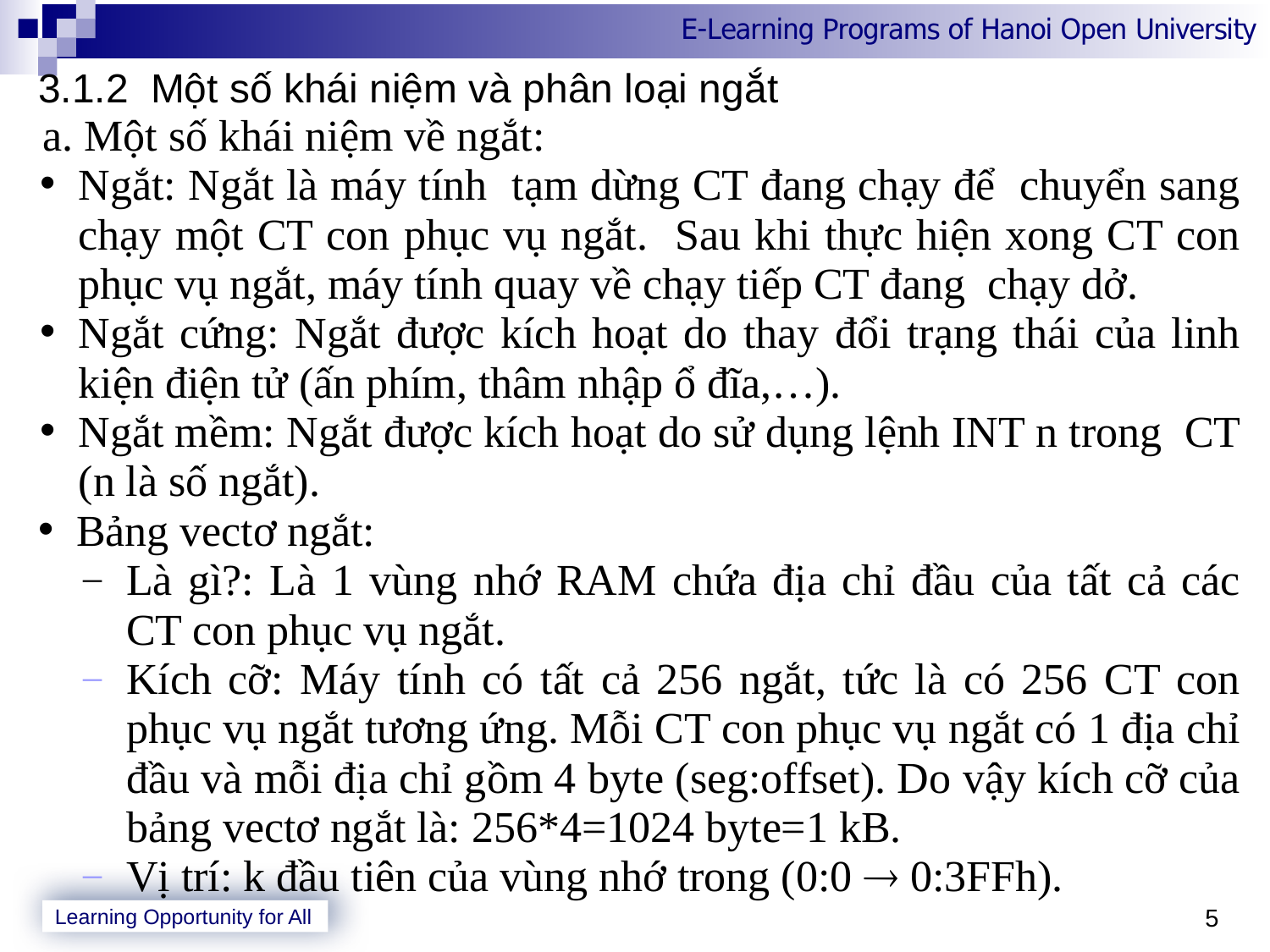

3.1.2  Một số khái niệm và phân loại ngắt
 Một số khái niệm về ngắt:
Ngắt: Ngắt là máy tính  tạm dừng CT đang chạy để  chuyển sang chạy một CT con phục vụ ngắt.  Sau khi thực hiện xong CT con phục vụ ngắt, máy tính quay về chạy tiếp CT đang  chạy dở.
Ngắt cứng: Ngắt được kích hoạt do thay đổi trạng thái của linh kiện điện tử (ấn phím, thâm nhập ổ đĩa,…).
Ngắt mềm: Ngắt được kích hoạt do sử dụng lệnh INT n trong  CT (n là số ngắt).
Bảng vectơ ngắt:
Là gì?: Là 1 vùng nhớ RAM chứa địa chỉ đầu của tất cả các CT con phục vụ ngắt.
Kích cỡ: Máy tính có tất cả 256 ngắt, tức là có 256 CT con phục vụ ngắt tương ứng. Mỗi CT con phục vụ ngắt có 1 địa chỉ đầu và mỗi địa chỉ gồm 4 byte (seg:offset). Do vậy kích cỡ của bảng vectơ ngắt là: 256*4=1024 byte=1 kB.
Vị trí: k đầu tiên của vùng nhớ trong (0:0 → 0:3FFh).
5